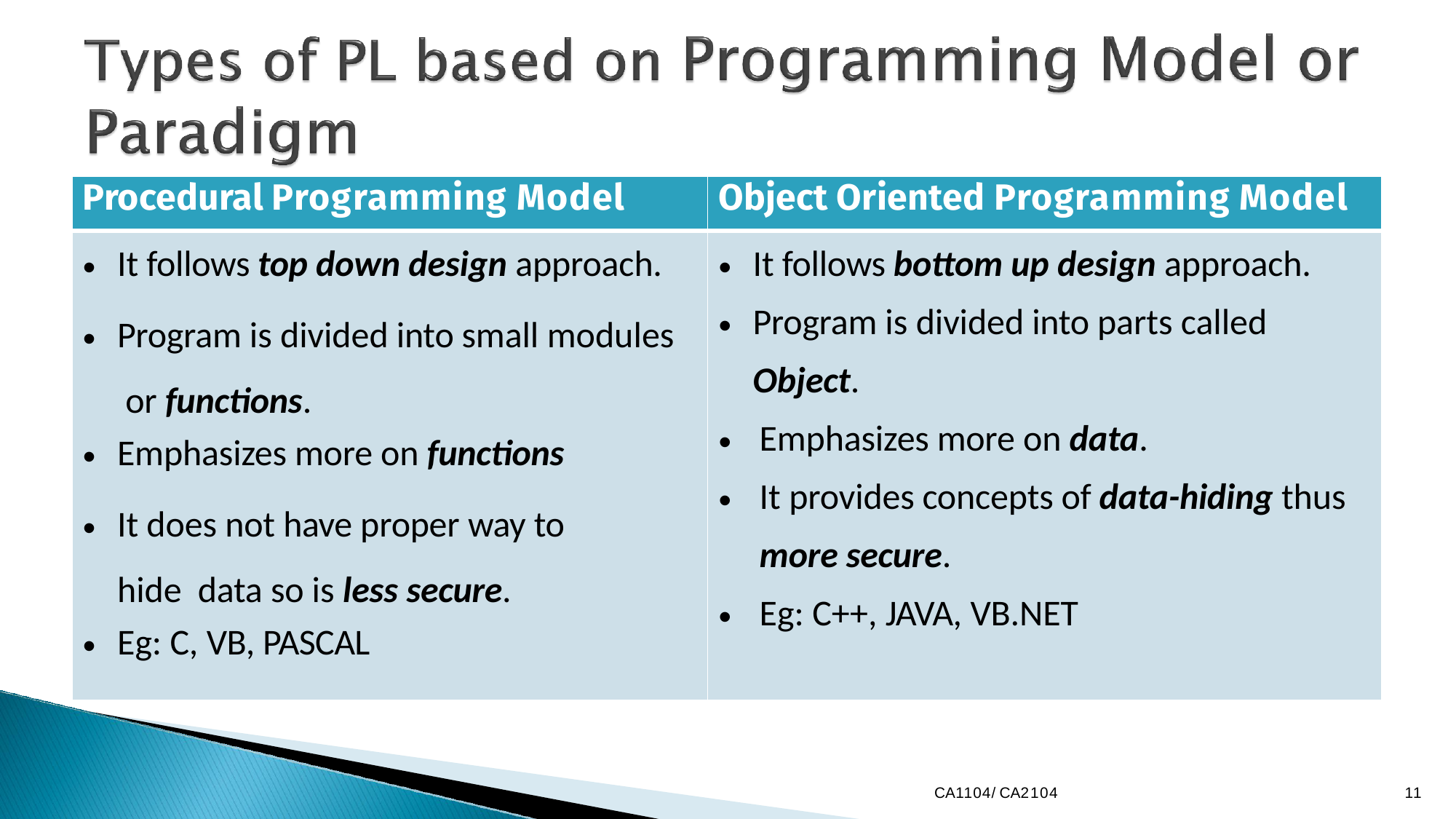

| Procedural Programming Model | Object Oriented Programming Model |
| --- | --- |
| It follows top down design approach. Program is divided into small modules or functions. Emphasizes more on functions It does not have proper way to hide data so is less secure. Eg: C, VB, PASCAL | It follows bottom up design approach. Program is divided into parts called Object. Emphasizes more on data. It provides concepts of data-hiding thus more secure. Eg: C++, JAVA, VB.NET |
CA1104/CA2104
11